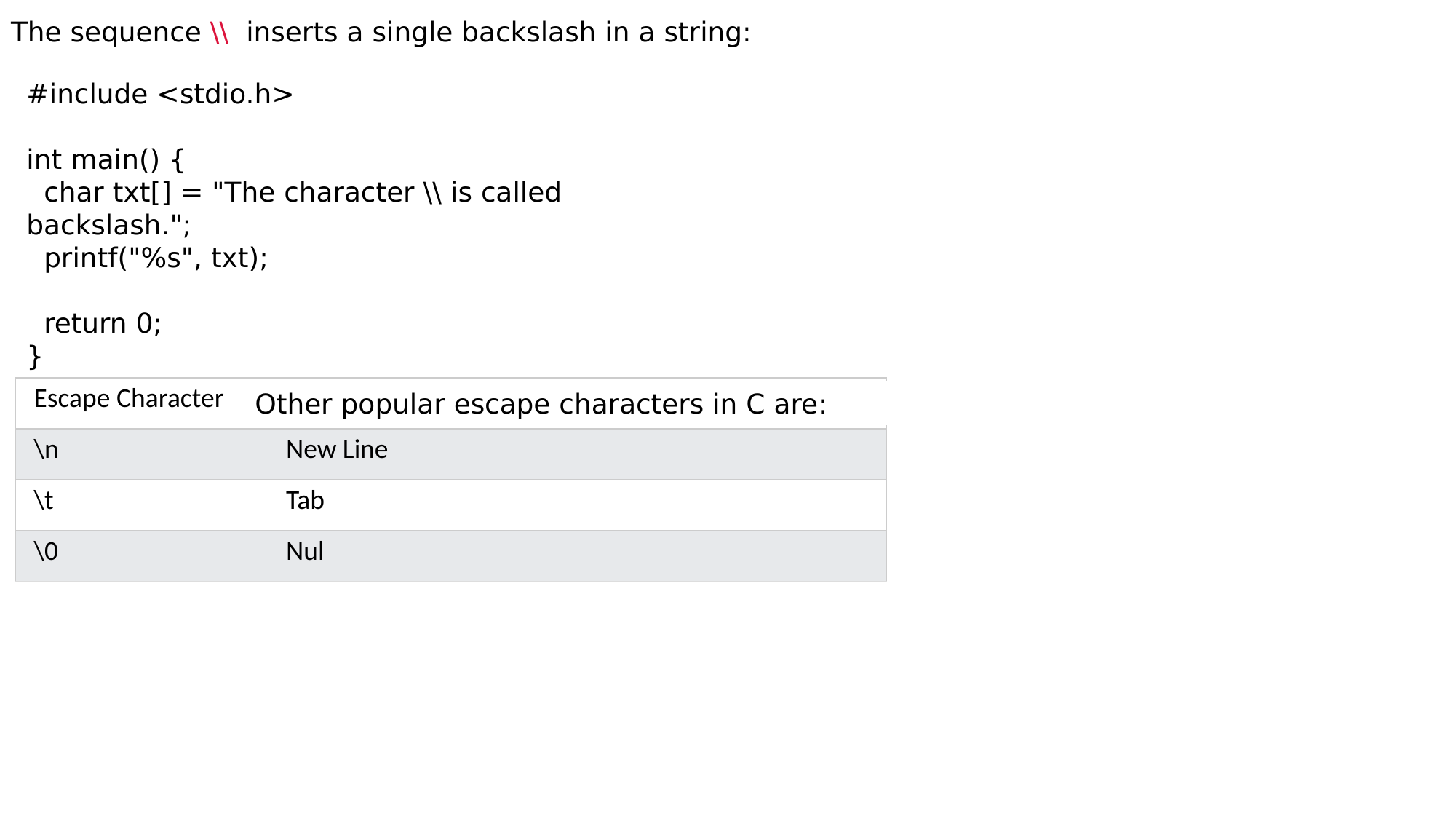

The sequence \\  inserts a single backslash in a string:
#include <stdio.h>

int main() {
  char txt[] = "The character \\ is called backslash.";
  printf("%s", txt);

  return 0;
}
| Escape Character | Result |
| --- | --- |
| \n | New Line |
| \t | Tab |
| \0 | Nul |
Other popular escape characters in C are: